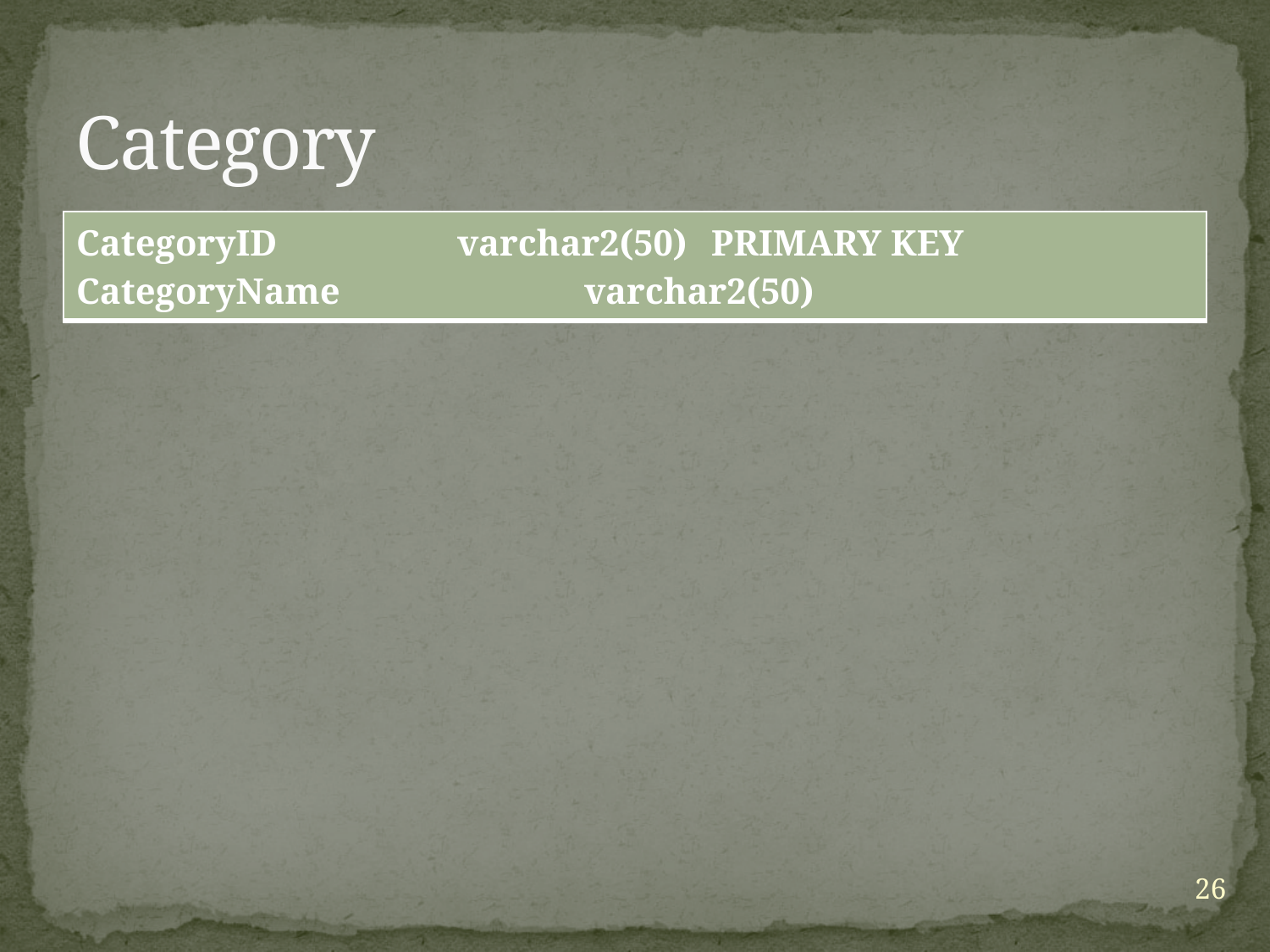

# Category
| CategoryID varchar2(50) PRIMARY KEY CategoryName varchar2(50) |
| --- |
26